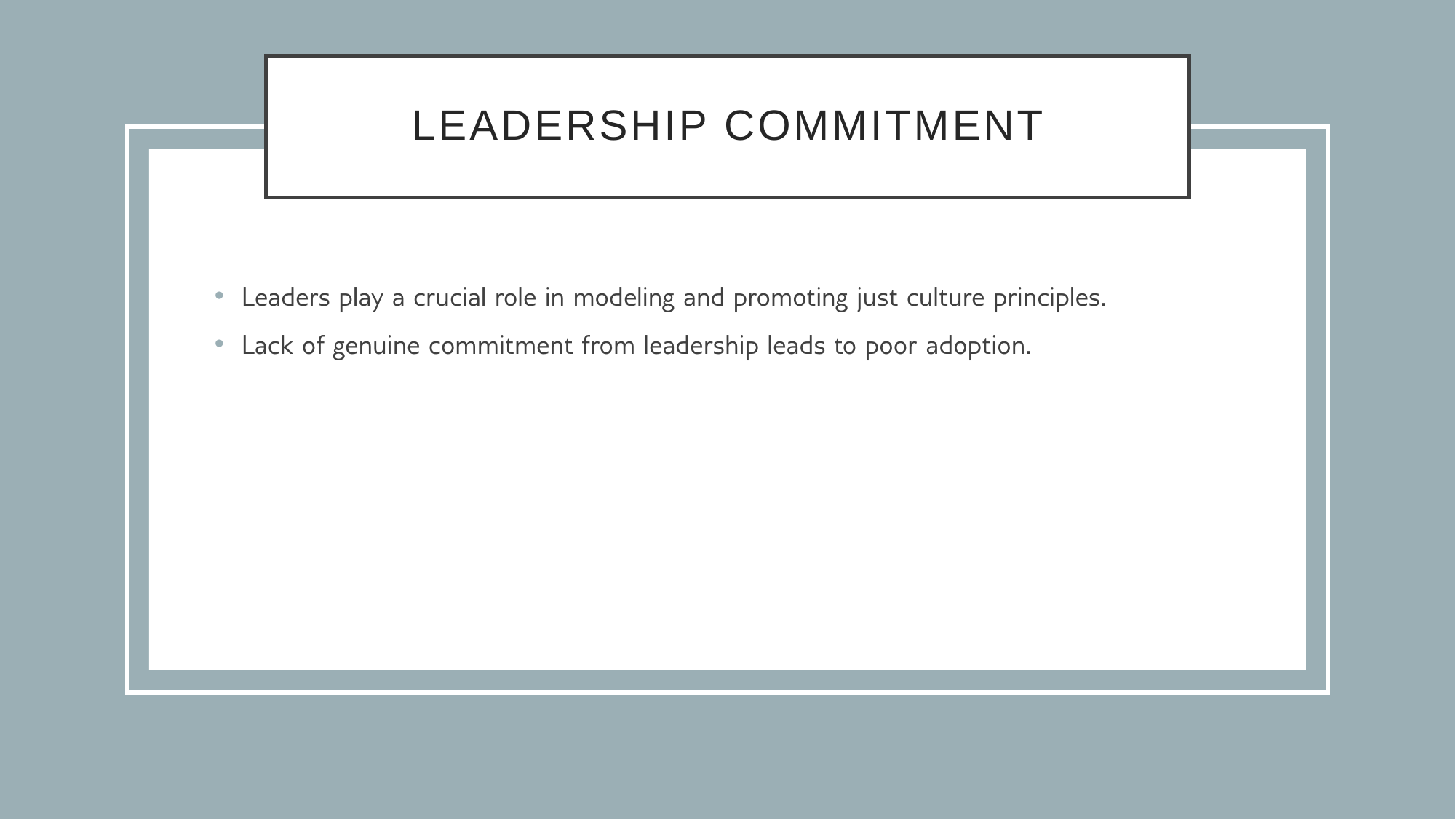

# Leadership Commitment

Leaders play a crucial role in modeling and promoting just culture principles.
Lack of genuine commitment from leadership leads to poor adoption.